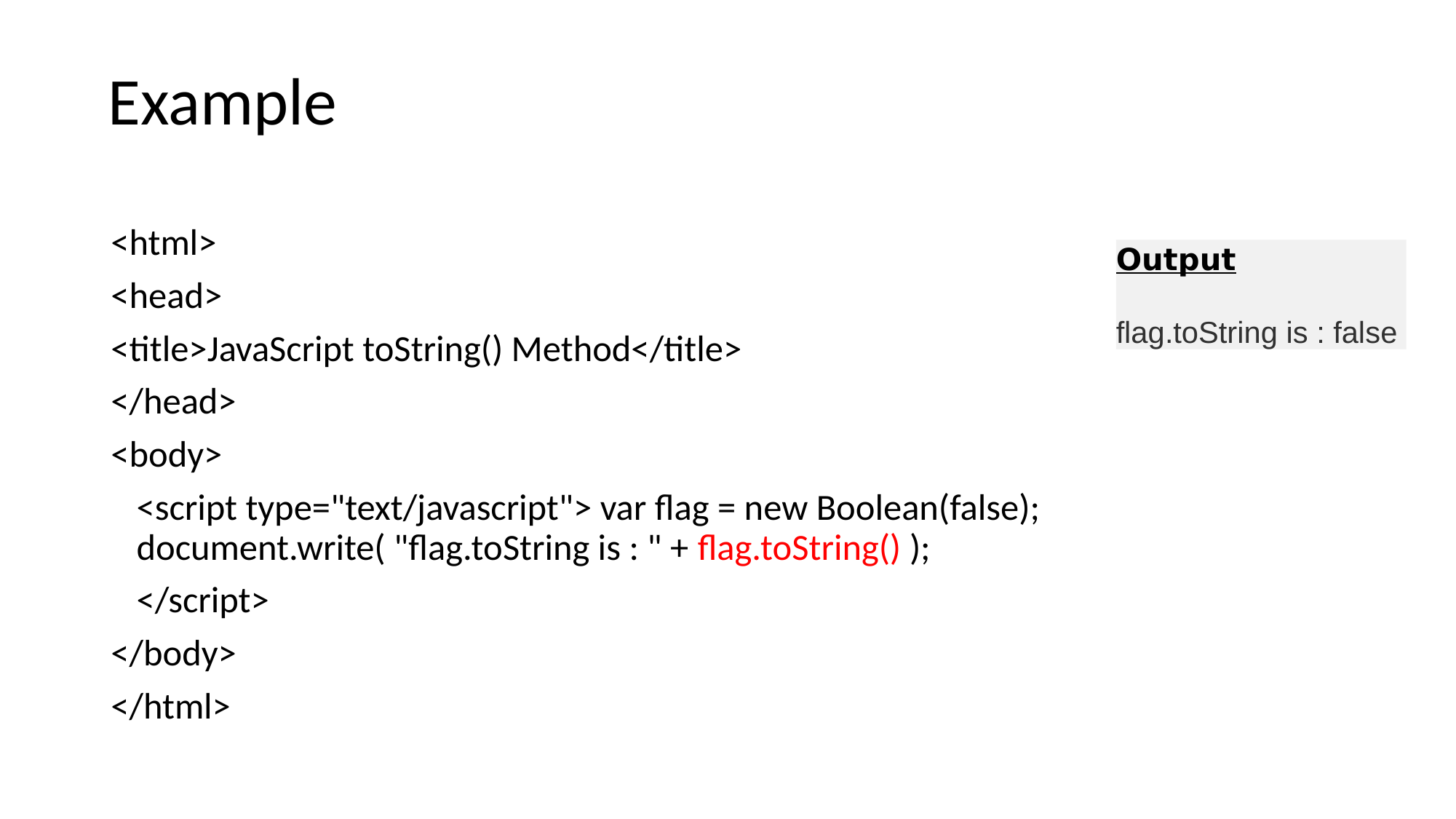

# Example
<html>
<head>
<title>JavaScript toString() Method</title>
</head>
<body>
	<script type="text/javascript"> var flag = new Boolean(false); 	document.write( "flag.toString is : " + flag.toString() );
	</script>
</body>
</html>
Output

flag.toString is : false